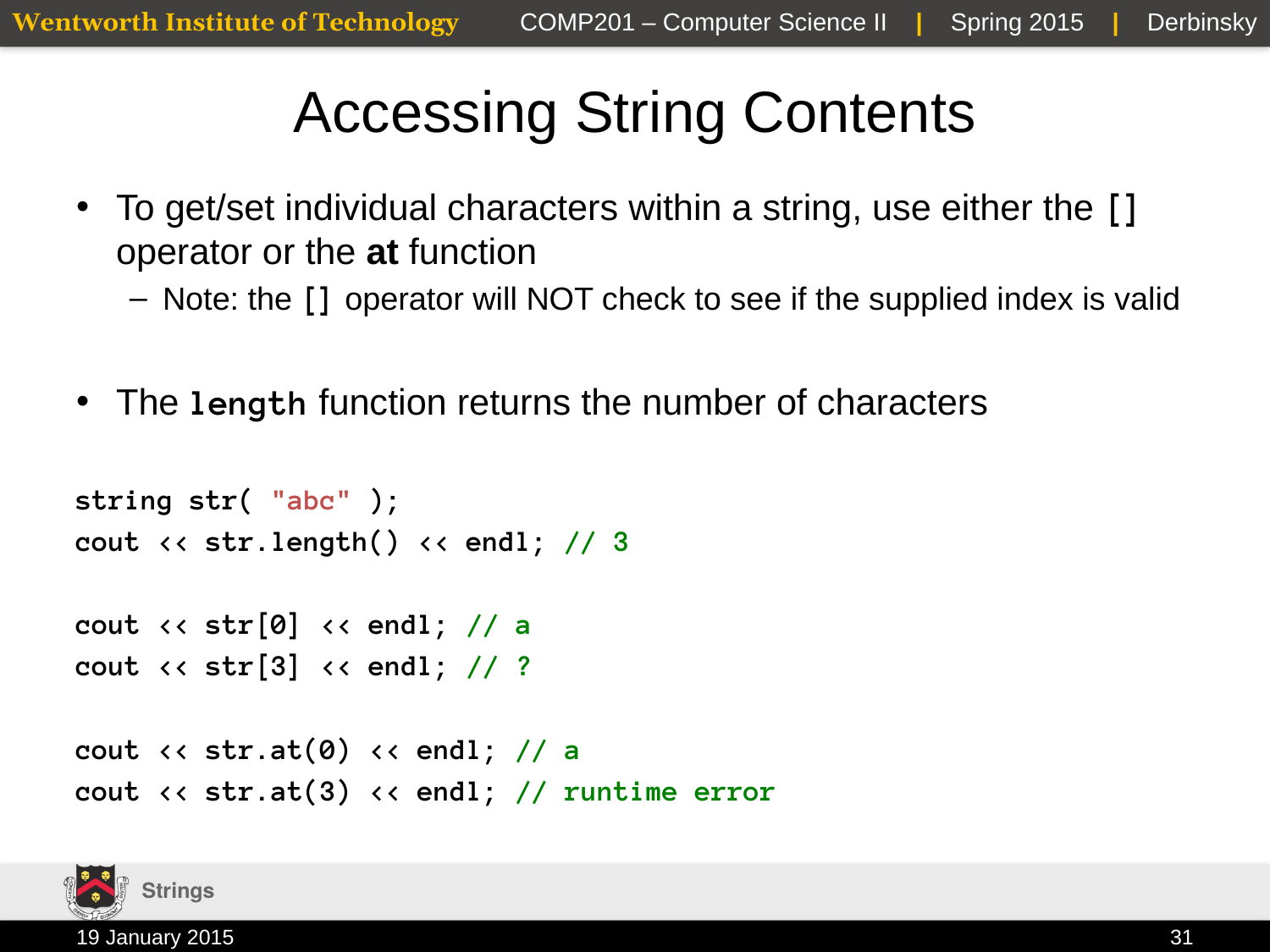

# Accessing String Contents
To get/set individual characters within a string, use either the [] operator or the at function
Note: the [] operator will NOT check to see if the supplied index is valid

The length function returns the number of characters

string str( "abc" );
cout << str.length() << endl; // 3

cout << str[0] << endl; // a
cout << str[3] << endl; // ?

cout << str.at(0) << endl; // a
cout << str.at(3) << endl; // runtime error

Strings
19 January 2015
31